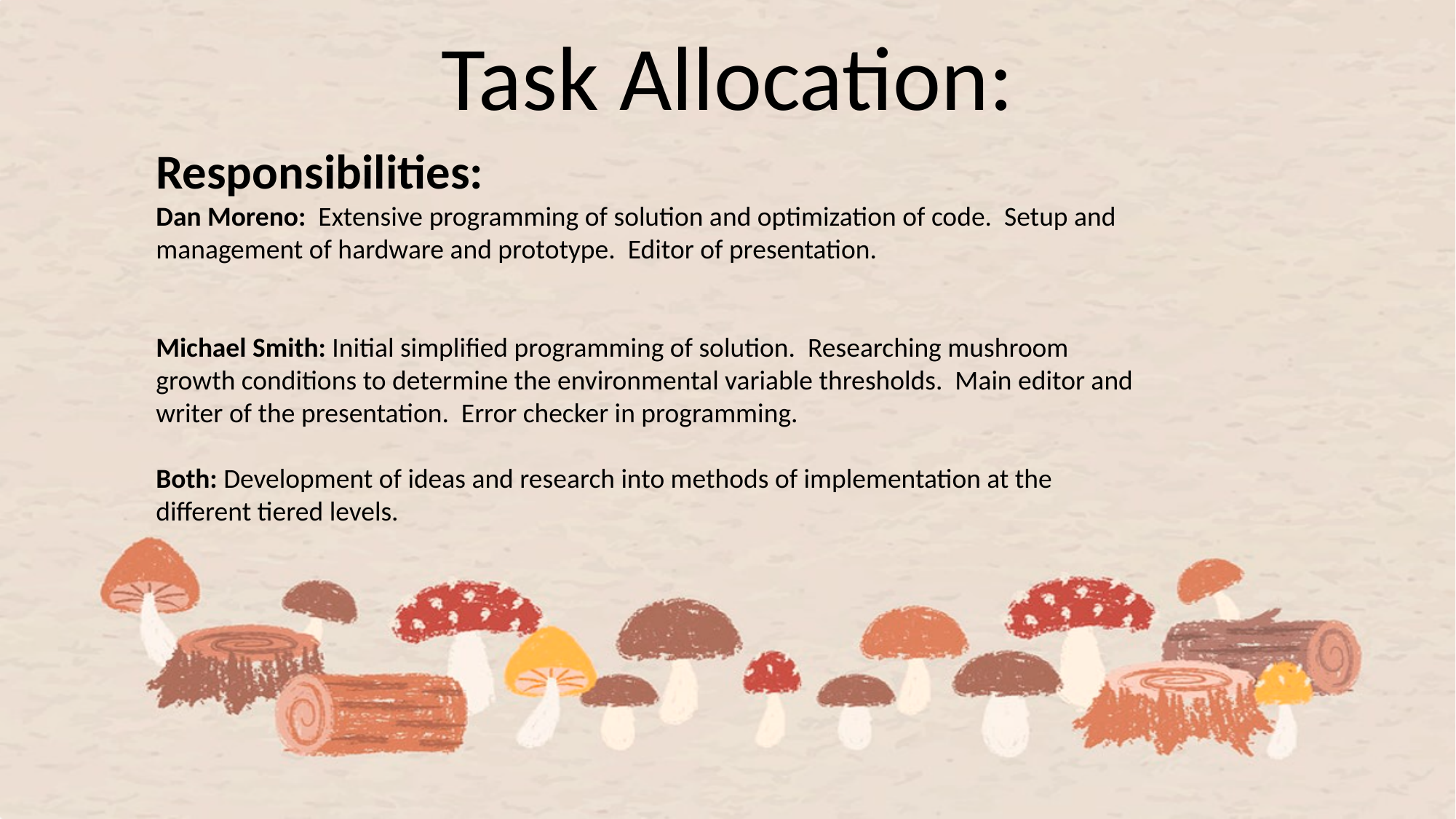

# Task Allocation:
Responsibilities:
Dan Moreno:  Extensive programming of solution and optimization of code.  Setup and management of hardware and prototype.  Editor of presentation.

Michael Smith: Initial simplified programming of solution.  Researching mushroom growth conditions to determine the environmental variable thresholds.  Main editor and writer of the presentation.  Error checker in programming.

Both: Development of ideas and research into methods of implementation at the different tiered levels.